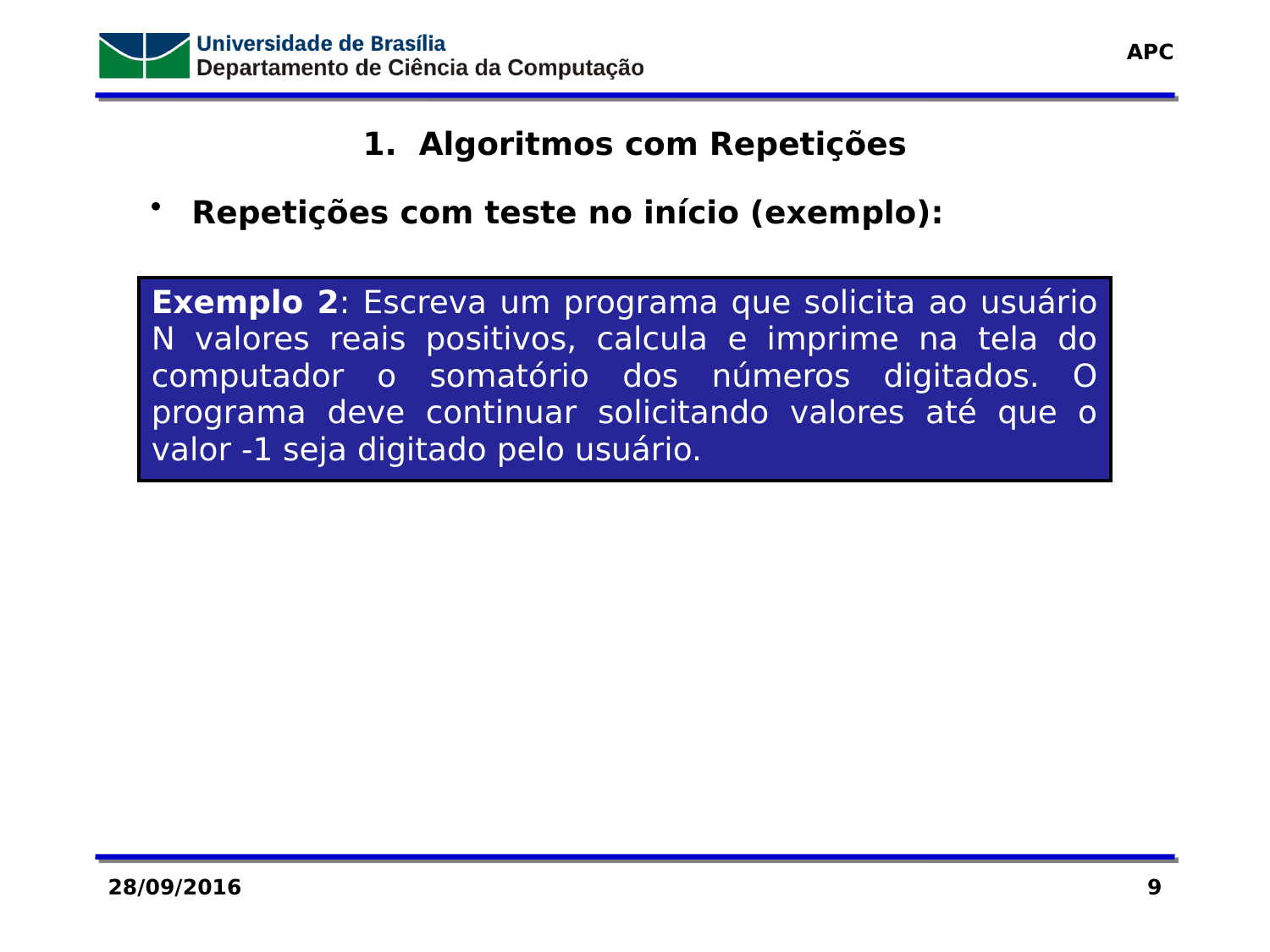

1.  Algoritmos com Repetições
 Repetições com teste no início (exemplo):
| Exemplo 2: Escreva um programa que solicita ao usuário N valores reais positivos, calcula e imprime na tela do computador o somatório dos números digitados. O programa deve continuar solicitando valores até que o valor -1 seja digitado pelo usuário. |
| --- |
28/09/2016
9